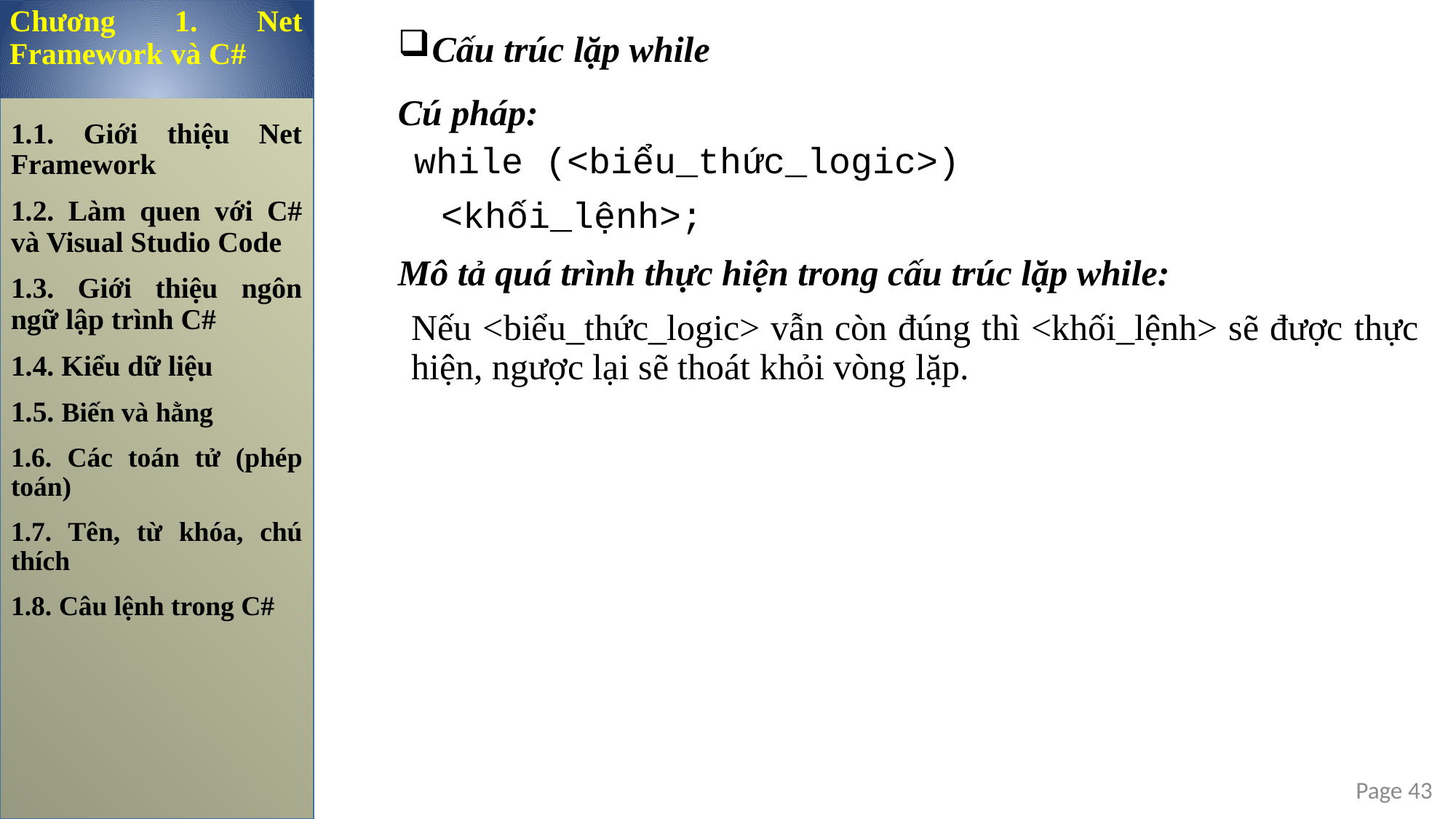

Chương 1. Net Framework và C#
Cấu trúc lặp while

Cú pháp:
while (<biểu_thức_logic>)
<khối_lệnh>;
Mô tả quá trình thực hiện trong cấu trúc lặp while:
Nếu <biểu_thức_logic> vẫn còn đúng thì <khối_lệnh> sẽ được thực hiện, ngược lại sẽ thoát khỏi vòng lặp.
1.1. Giới thiệu Net Framework
1.2. Làm quen với C# và Visual Studio Code
1.3. Giới thiệu ngôn ngữ lập trình C#
1.4. Kiểu dữ liệu
1.5. Biến và hằng
1.6. Các toán tử (phép toán)
1.7. Tên, từ khóa, chú thích
1.8. Câu lệnh trong C#
Page 43